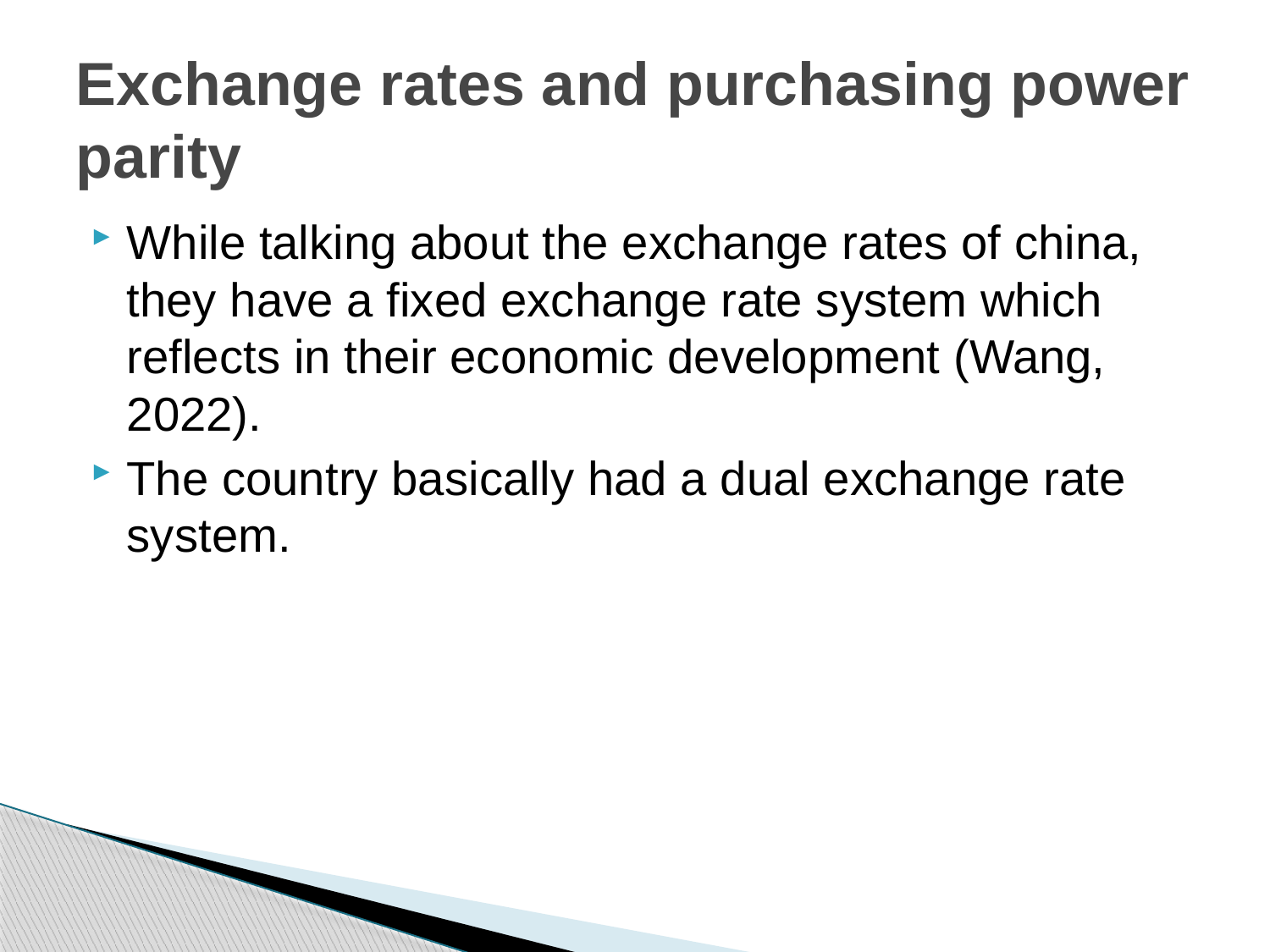

# Exchange rates and purchasing power parity
While talking about the exchange rates of china, they have a fixed exchange rate system which reflects in their economic development (Wang, 2022).
The country basically had a dual exchange rate system.